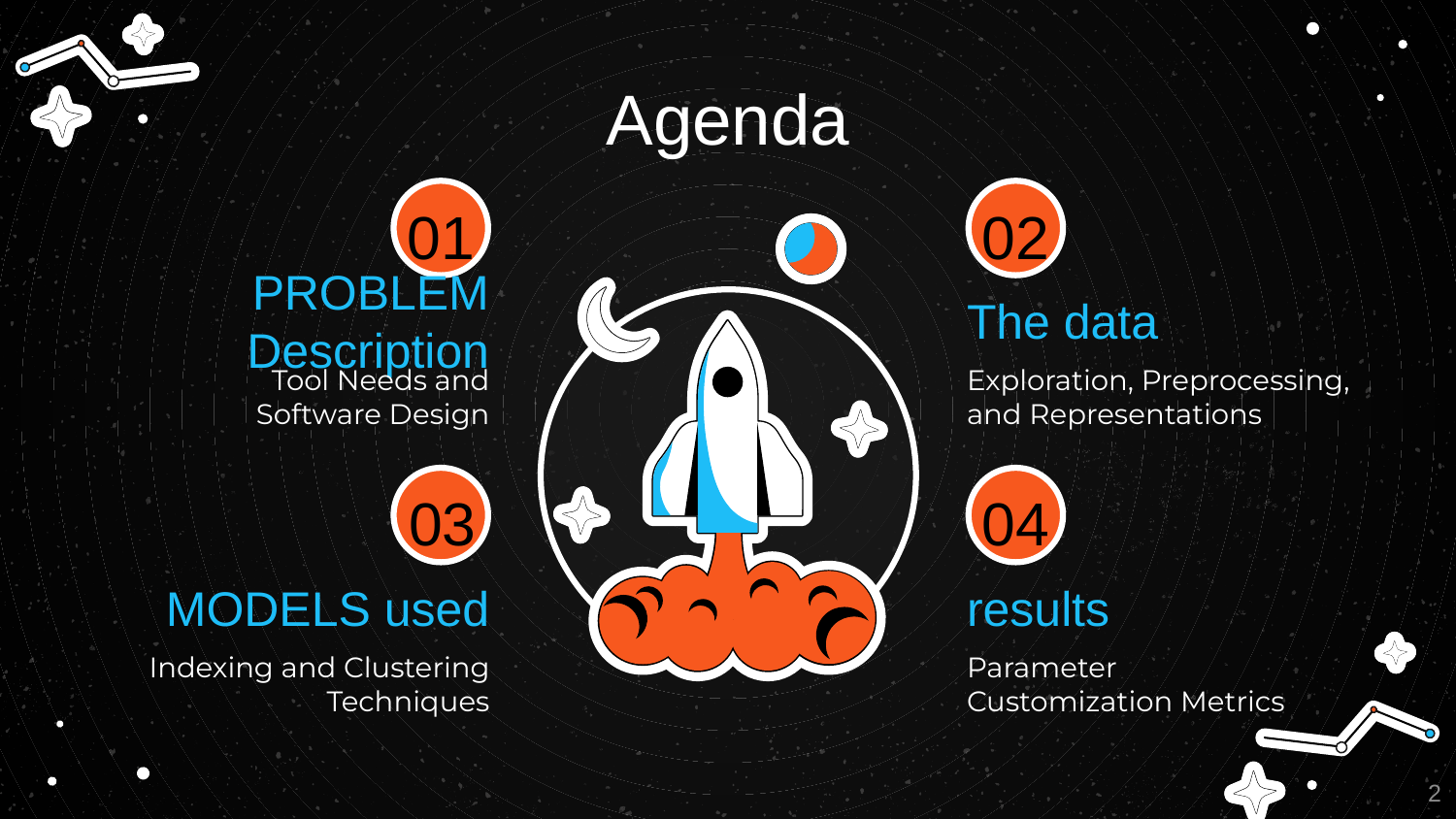

Agenda

# 01
02

PROBLEM Description
The data

Tool Needs and Software Design
Exploration, Preprocessing, and Representations

03
04

MODELS used
results
Indexing and Clustering  Techniques
Parameter Customization Metrics
2